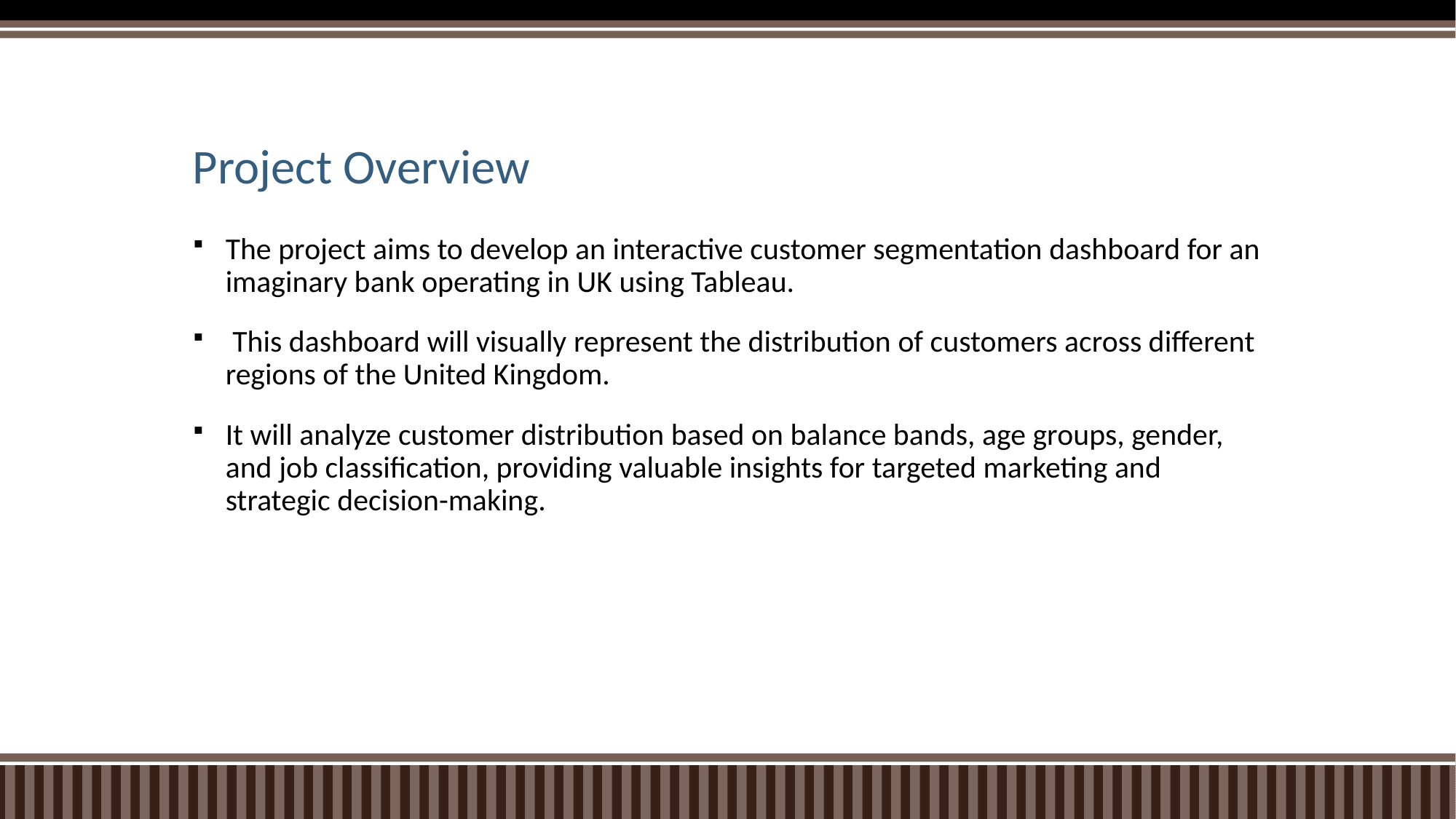

# Project Overview
The project aims to develop an interactive customer segmentation dashboard for an imaginary bank operating in UK using Tableau.
 This dashboard will visually represent the distribution of customers across different regions of the United Kingdom.
It will analyze customer distribution based on balance bands, age groups, gender, and job classification, providing valuable insights for targeted marketing and strategic decision-making.